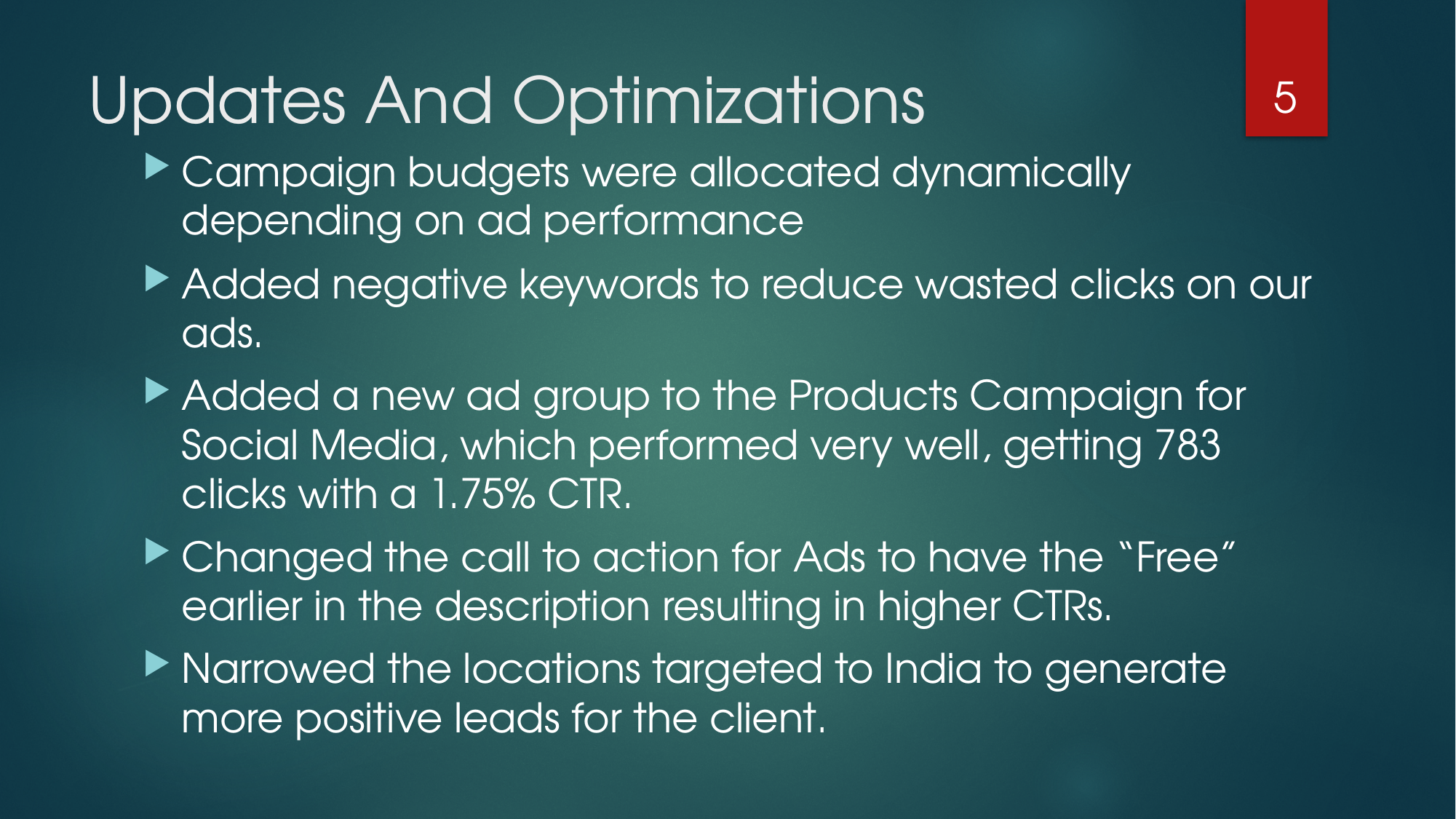

5
# Updates And Optimizations
Campaign budgets were allocated dynamically depending on ad performance
Added negative keywords to reduce wasted clicks on our ads.
Added a new ad group to the Products Campaign for Social Media, which performed very well, getting 783 clicks with a 1.75% CTR.
Changed the call to action for Ads to have the “Free” earlier in the description resulting in higher CTRs.
Narrowed the locations targeted to India to generate more positive leads for the client.